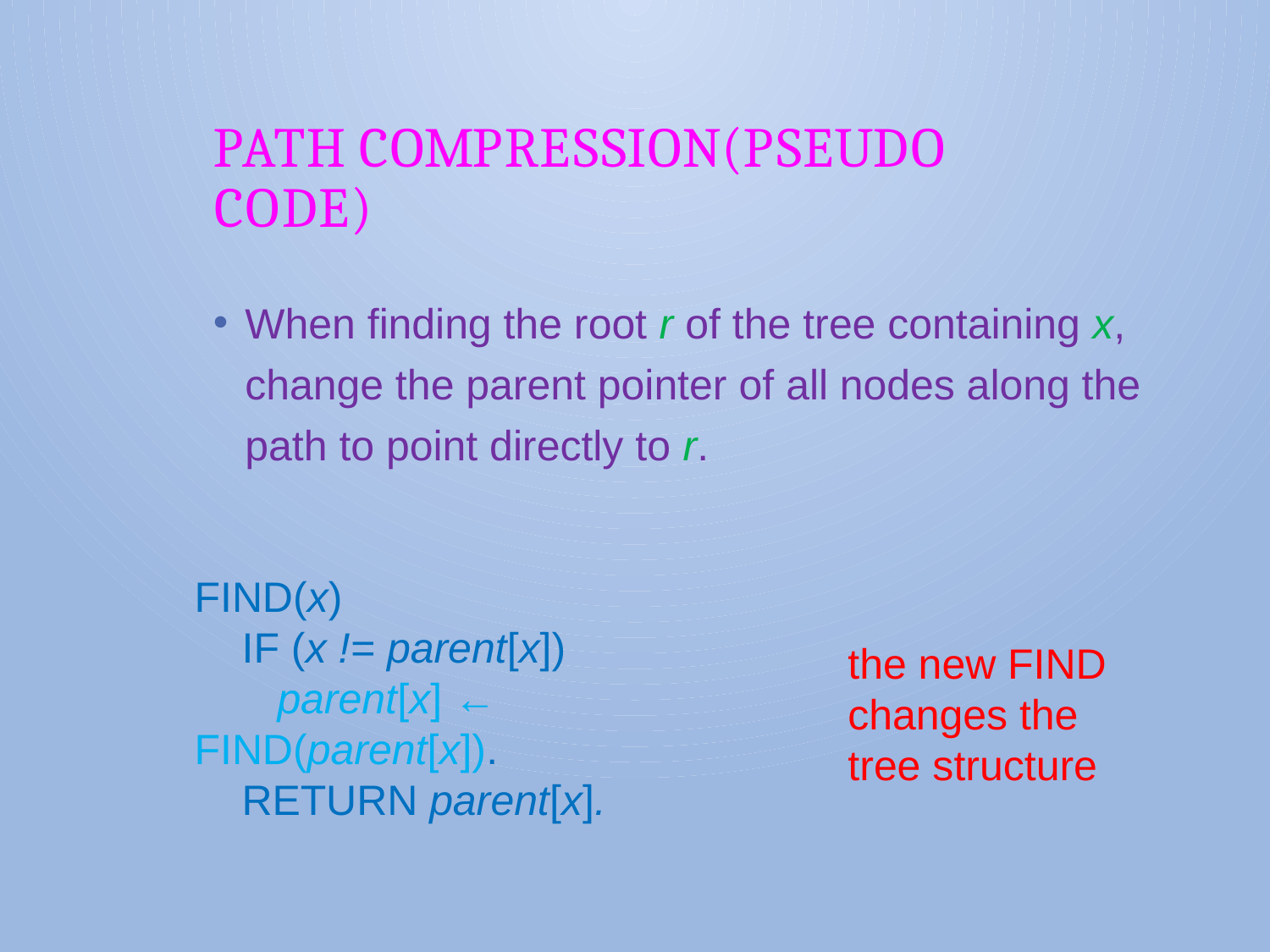

# Path Compression(pseudo code)
When finding the root r of the tree containing x, change the parent pointer of all nodes along the path to point directly to r.
FIND(x)
    IF (x != parent[x])
       parent[x] ← FIND(parent[x]).
    RETURN parent[x].
the new FIND changes the tree structure